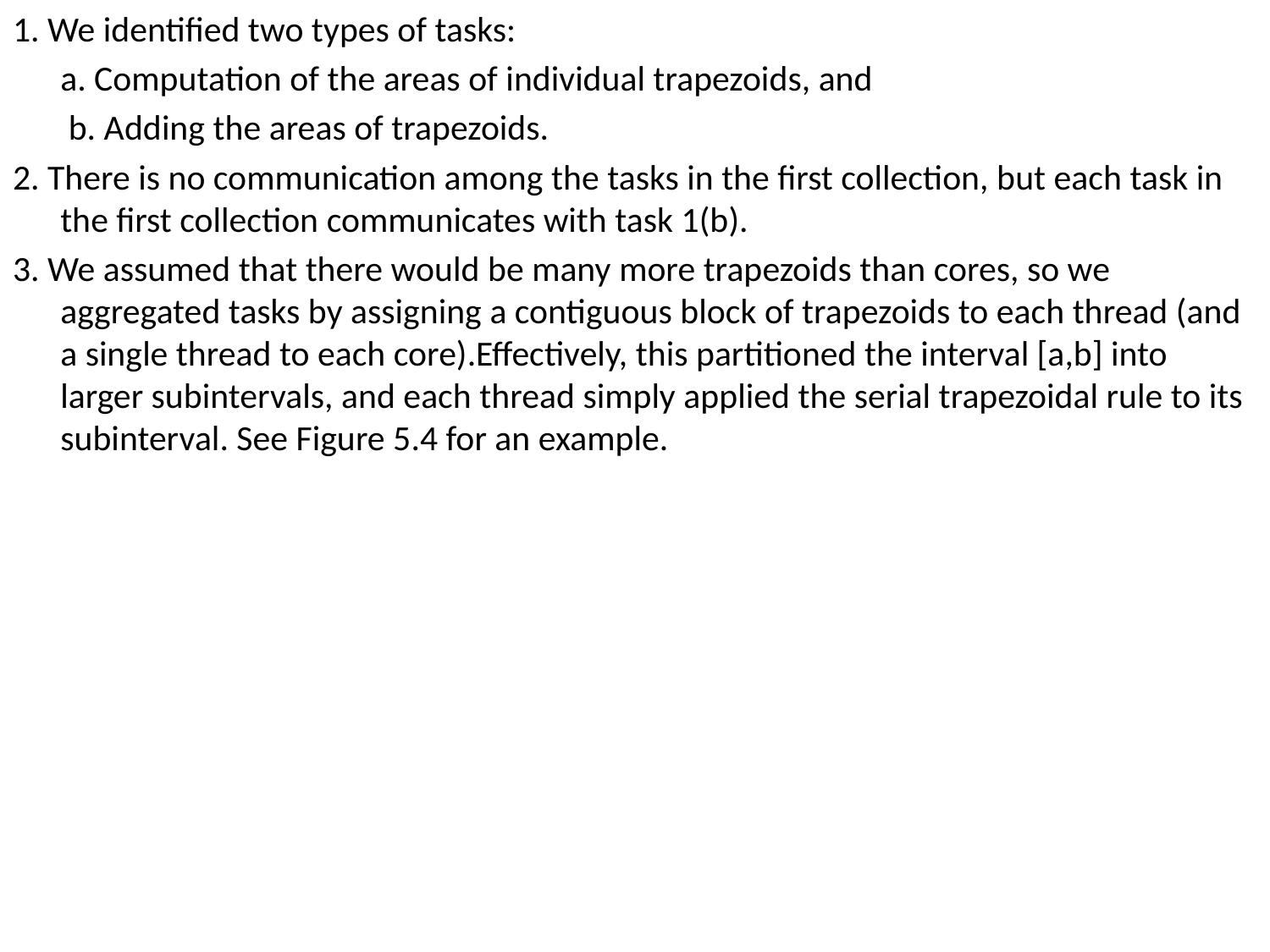

1. We identiﬁed two types of tasks:
	a. Computation of the areas of individual trapezoids, and
	 b. Adding the areas of trapezoids.
2. There is no communication among the tasks in the ﬁrst collection, but each task in the ﬁrst collection communicates with task 1(b).
3. We assumed that there would be many more trapezoids than cores, so we aggregated tasks by assigning a contiguous block of trapezoids to each thread (and a single thread to each core).Effectively, this partitioned the interval [a,b] into larger subintervals, and each thread simply applied the serial trapezoidal rule to its subinterval. See Figure 5.4 for an example.